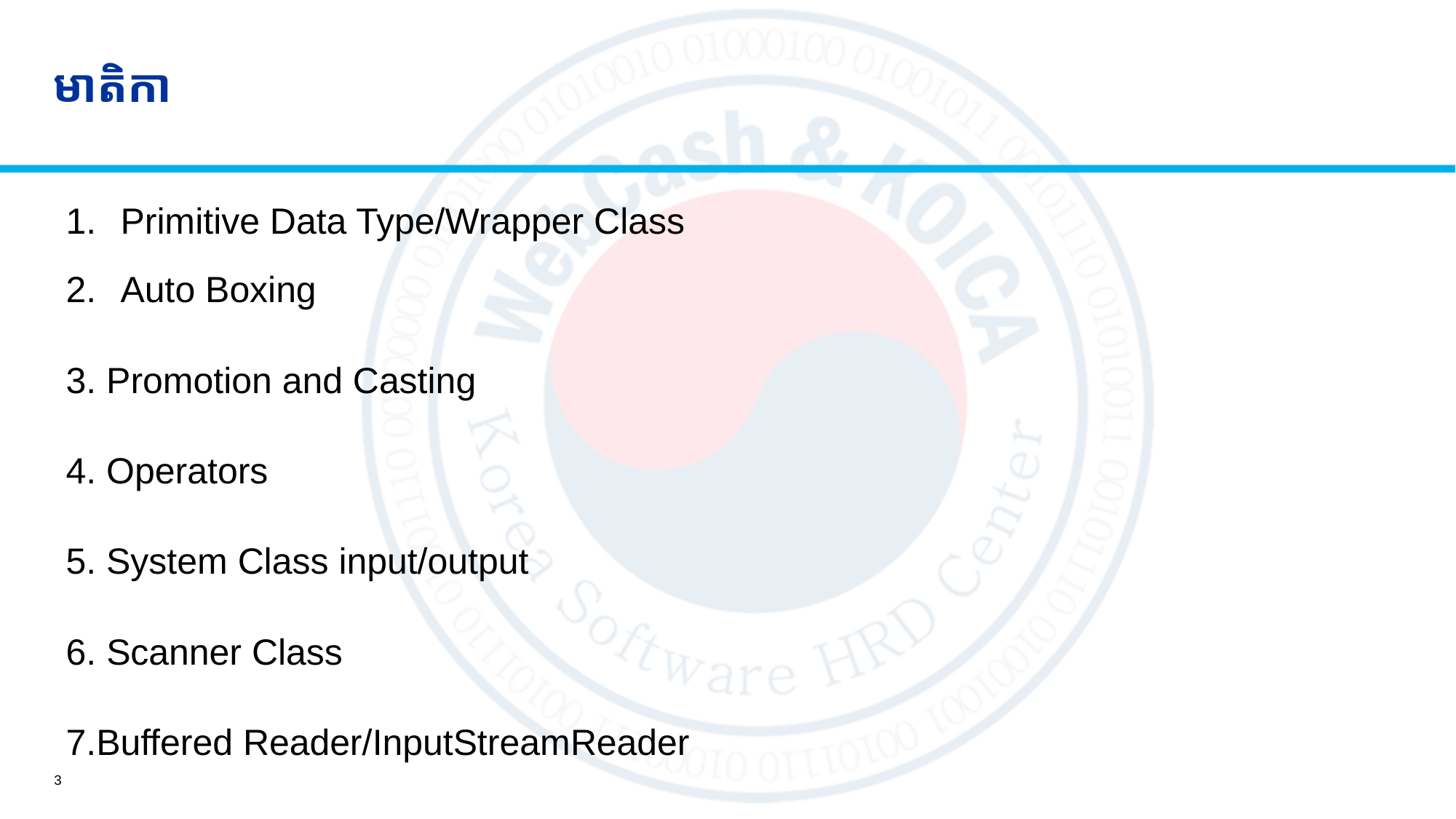

# មាតិកា
Primitive Data Type/Wrapper Class
Auto Boxing
3. Promotion and Casting
4. Operators
5. System Class input/output
6. Scanner Class
7.Buffered Reader/InputStreamReader
3